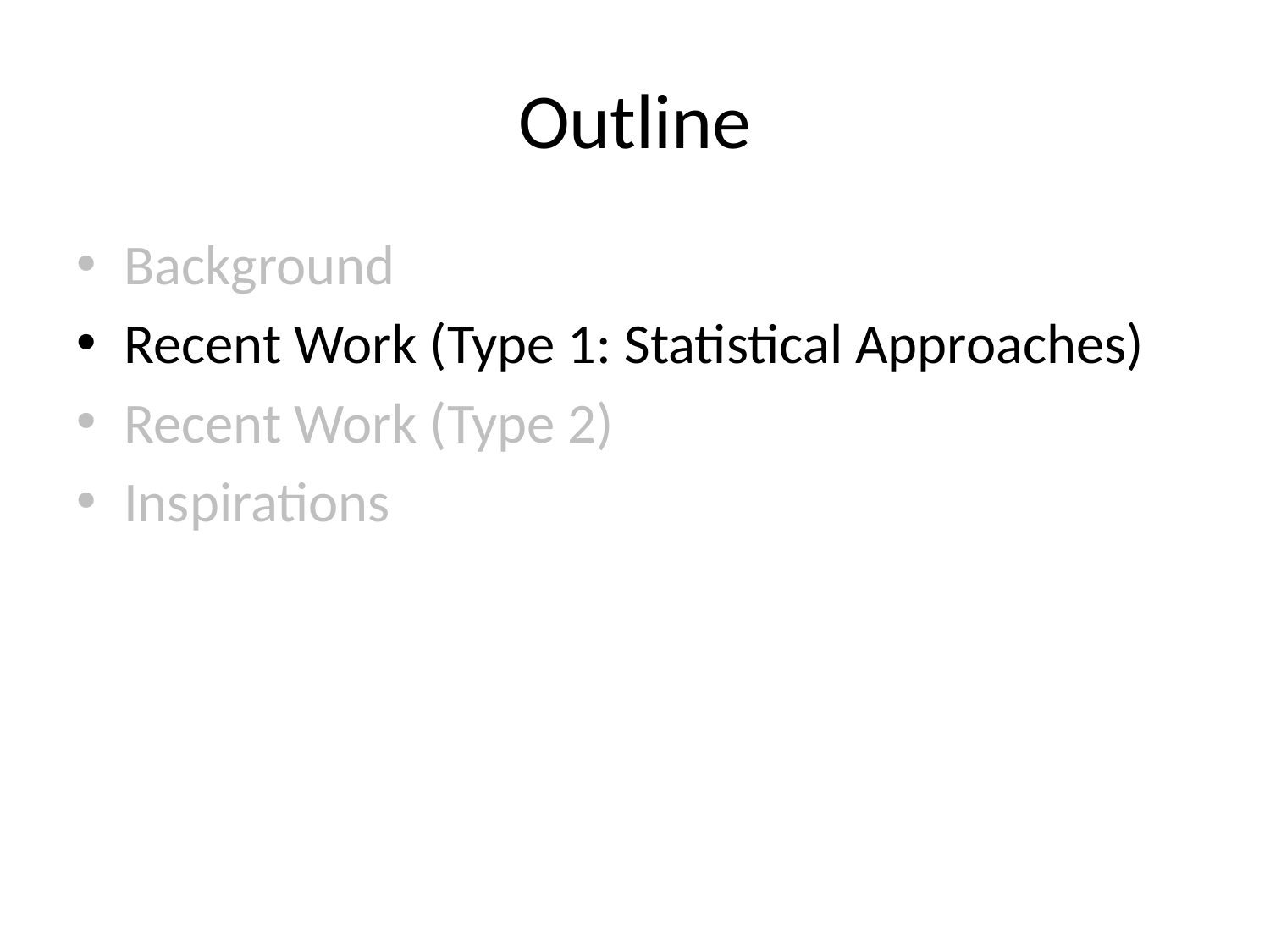

# Outline
Background
Recent Work (Type 1: Statistical Approaches)
Recent Work (Type 2)
Inspirations